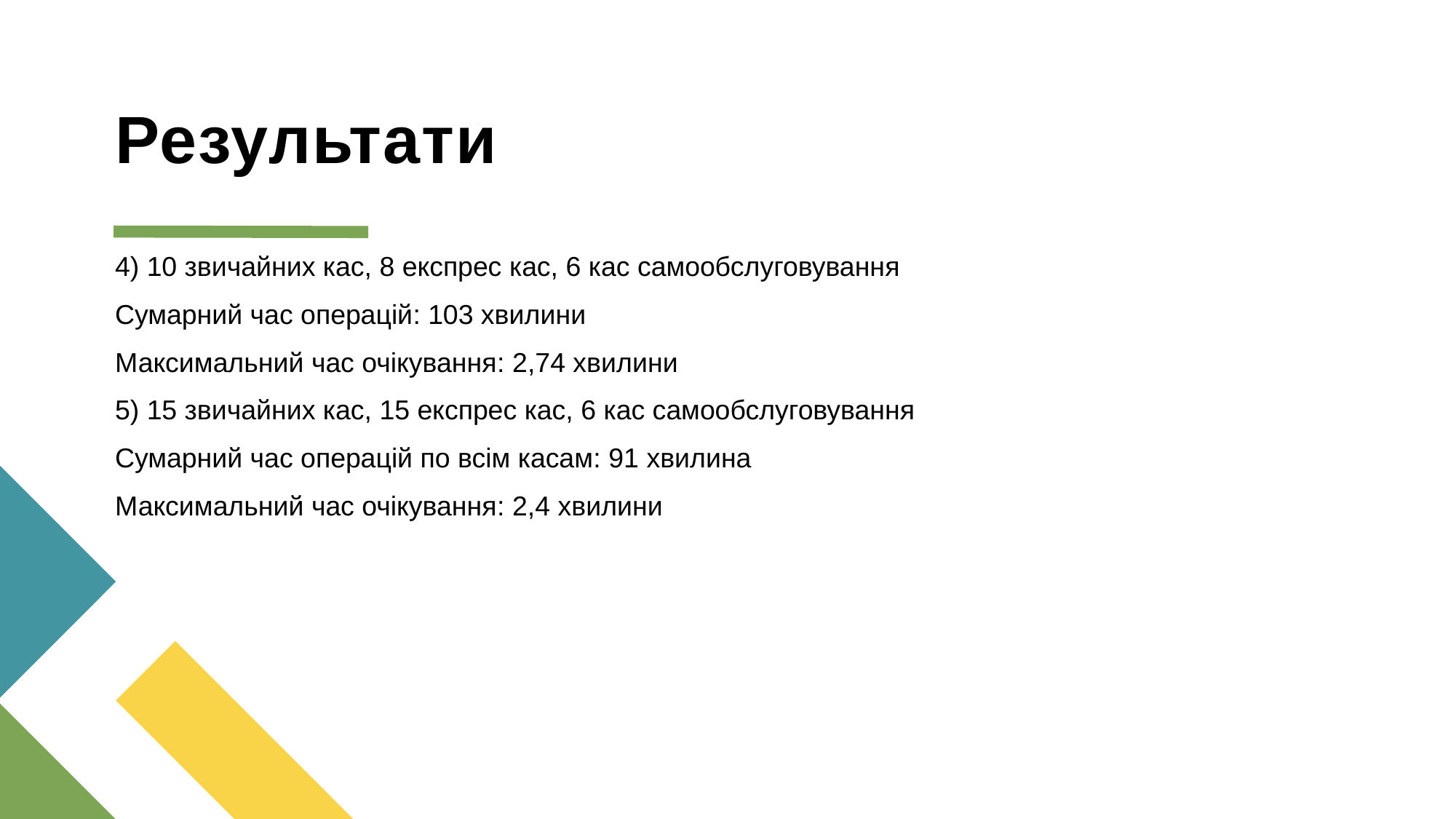

# Результати
4) 10 звичайних кас, 8 експрес кас, 6 кас самообслуговування
Сумарний час операцій: 103 хвилини
Максимальний час очікування: 2,74 хвилини
5) 15 звичайних кас, 15 експрес кас, 6 кас самообслуговування
Сумарний час операцій по всім касам: 91 хвилина
Максимальний час очікування: 2,4 хвилини